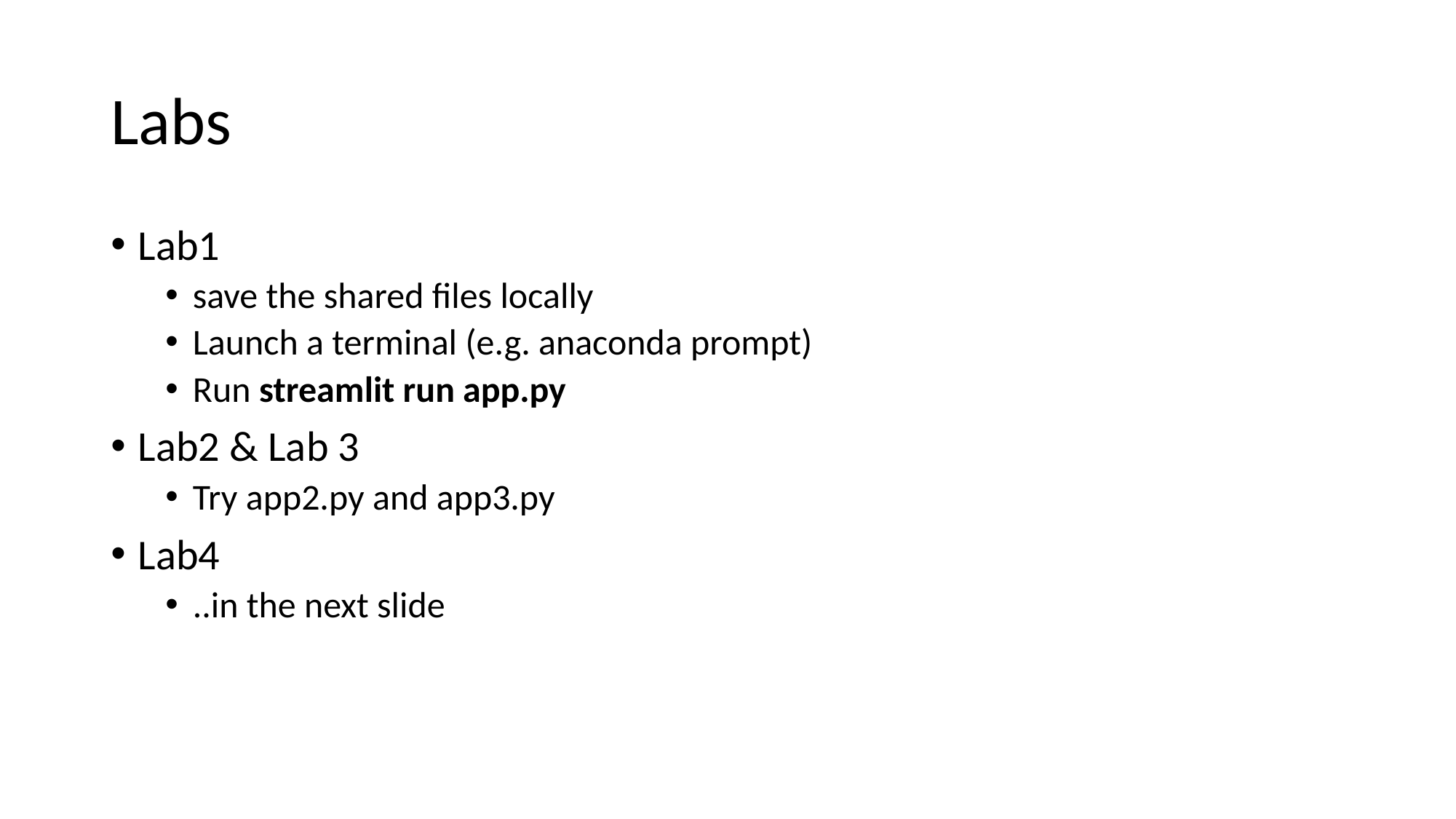

# Labs
Lab1
save the shared files locally
Launch a terminal (e.g. anaconda prompt)
Run streamlit run app.py
Lab2 & Lab 3
Try app2.py and app3.py
Lab4
..in the next slide